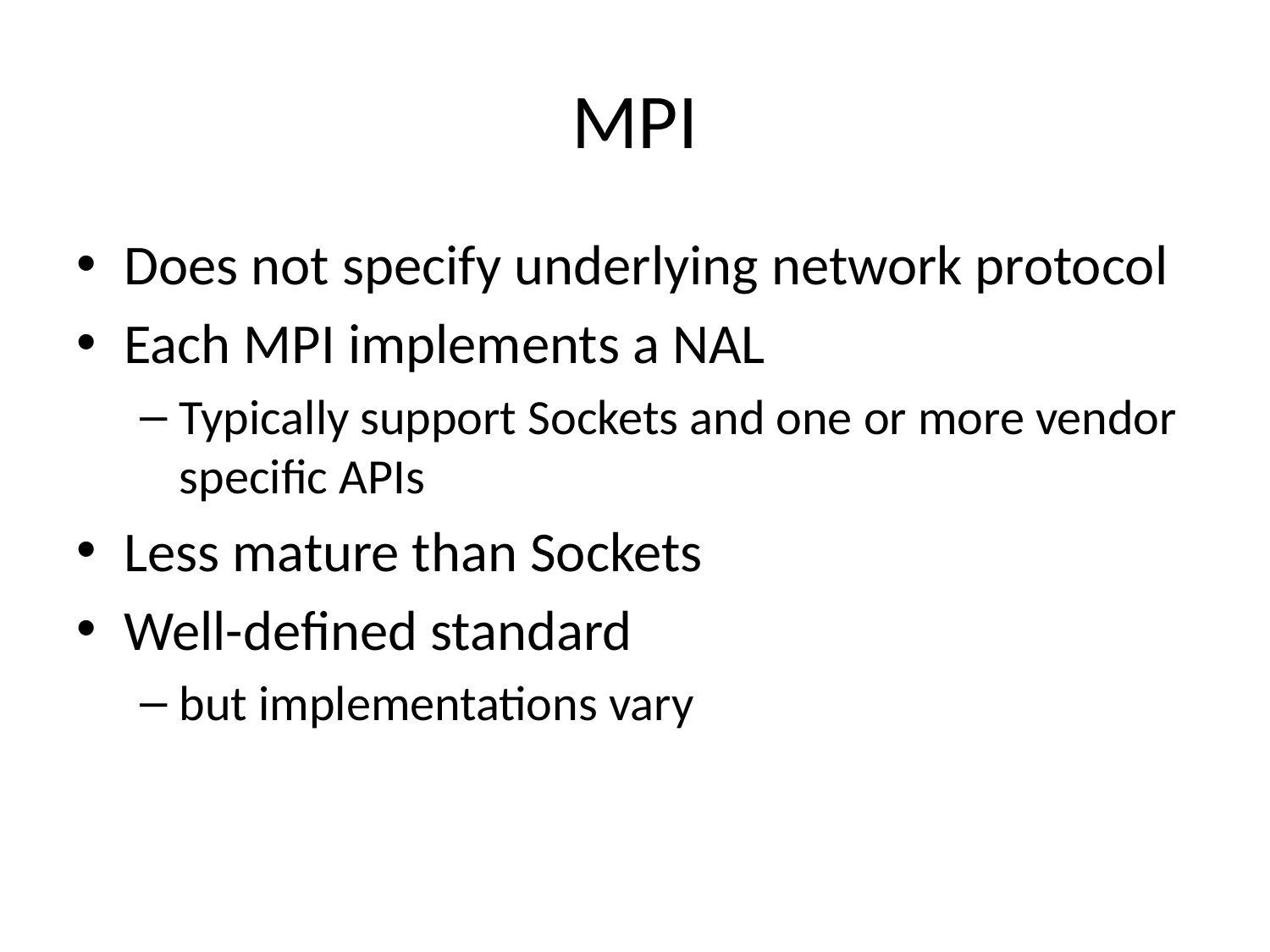

# MPI
Does not specify underlying network protocol
Each MPI implements a NAL
Typically support Sockets and one or more vendor specific APIs
Less mature than Sockets
Well-defined standard
but implementations vary